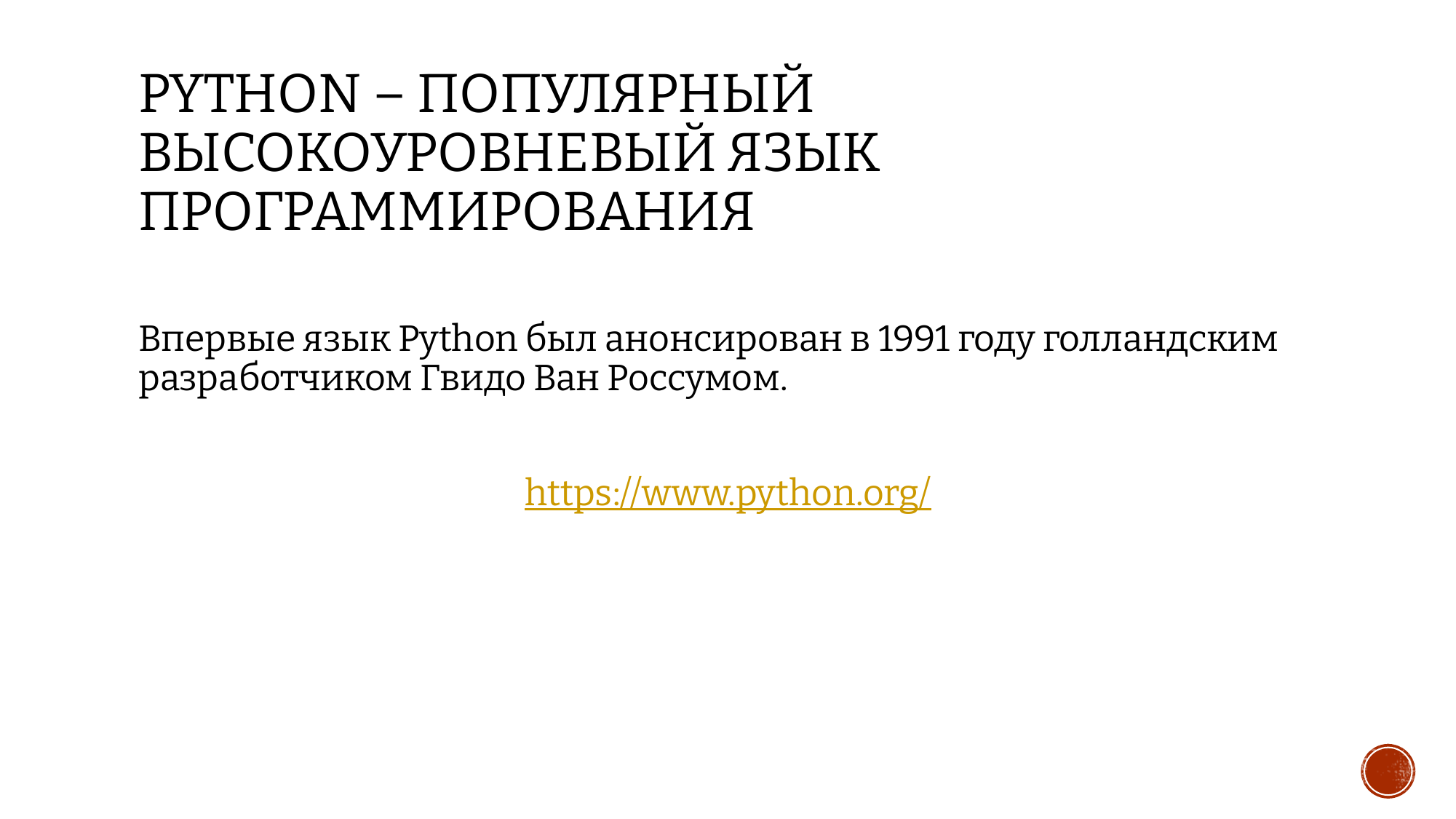

# Python – популярный высокоуровневый язык программирования

Впервые язык Python был анонсирован в 1991 году голландским разработчиком Гвидо Ван Россумом.

https://www.python.org/